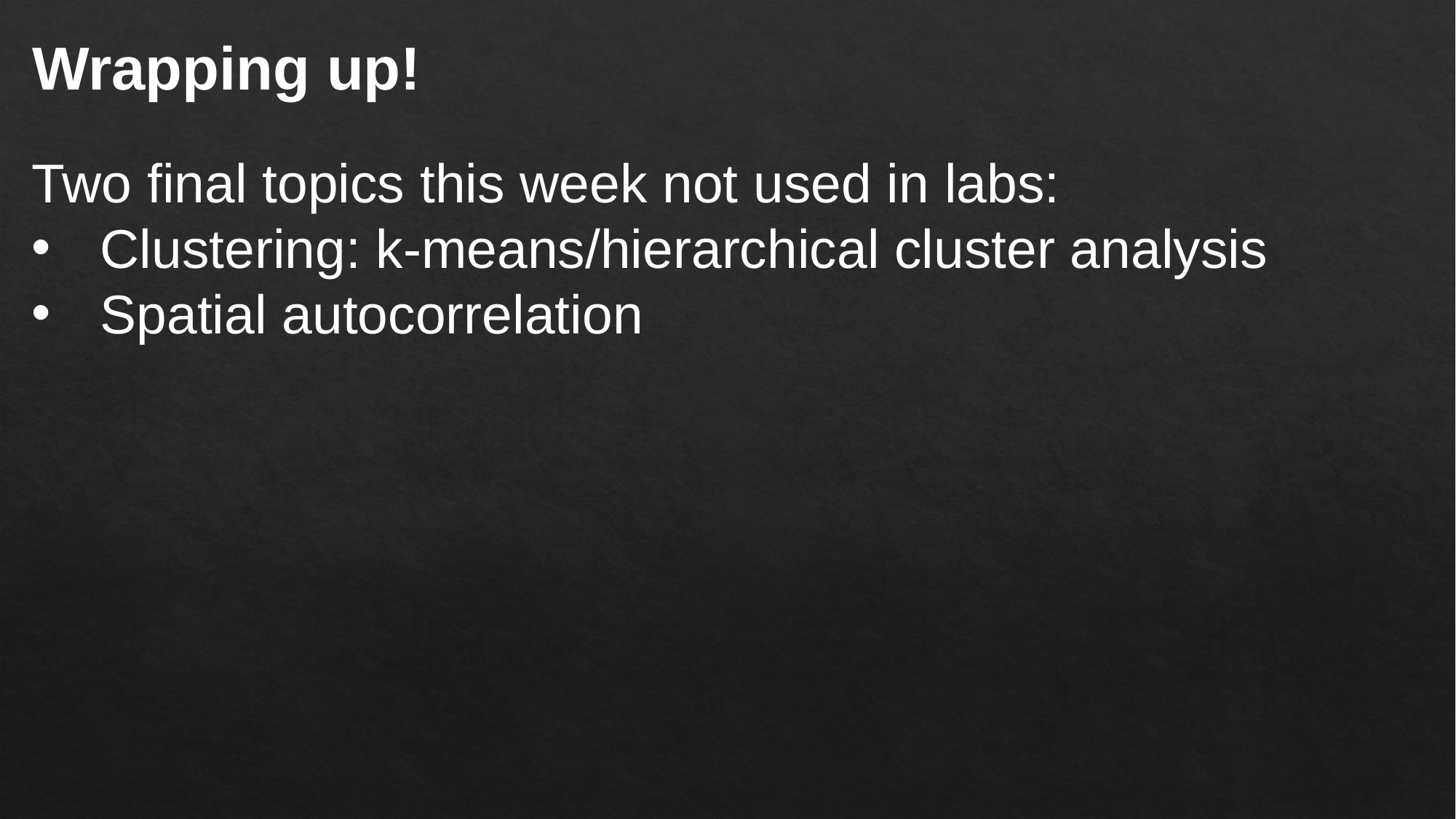

Wrapping up!
Two final topics this week not used in labs:
Clustering: k-means/hierarchical cluster analysis
Spatial autocorrelation